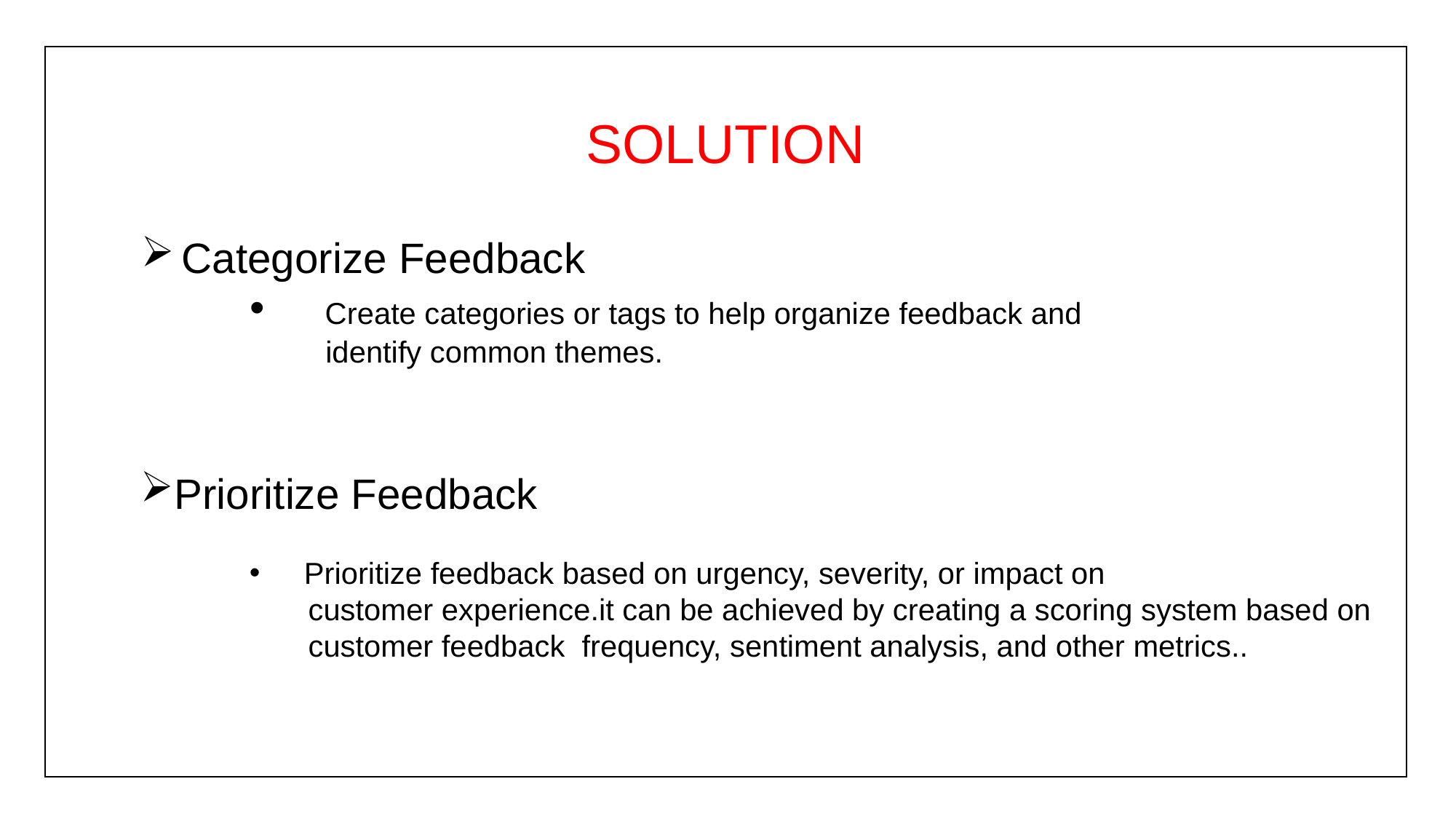

SOLUTION
Categorize Feedback
  Create categories or tags to help organize feedback and
         identify common themes.
Prioritize Feedback

Prioritize feedback based on urgency, severity, or impact on
       customer experience.it can be achieved by creating a scoring system based on
       customer feedback  frequency, sentiment analysis, and other metrics..